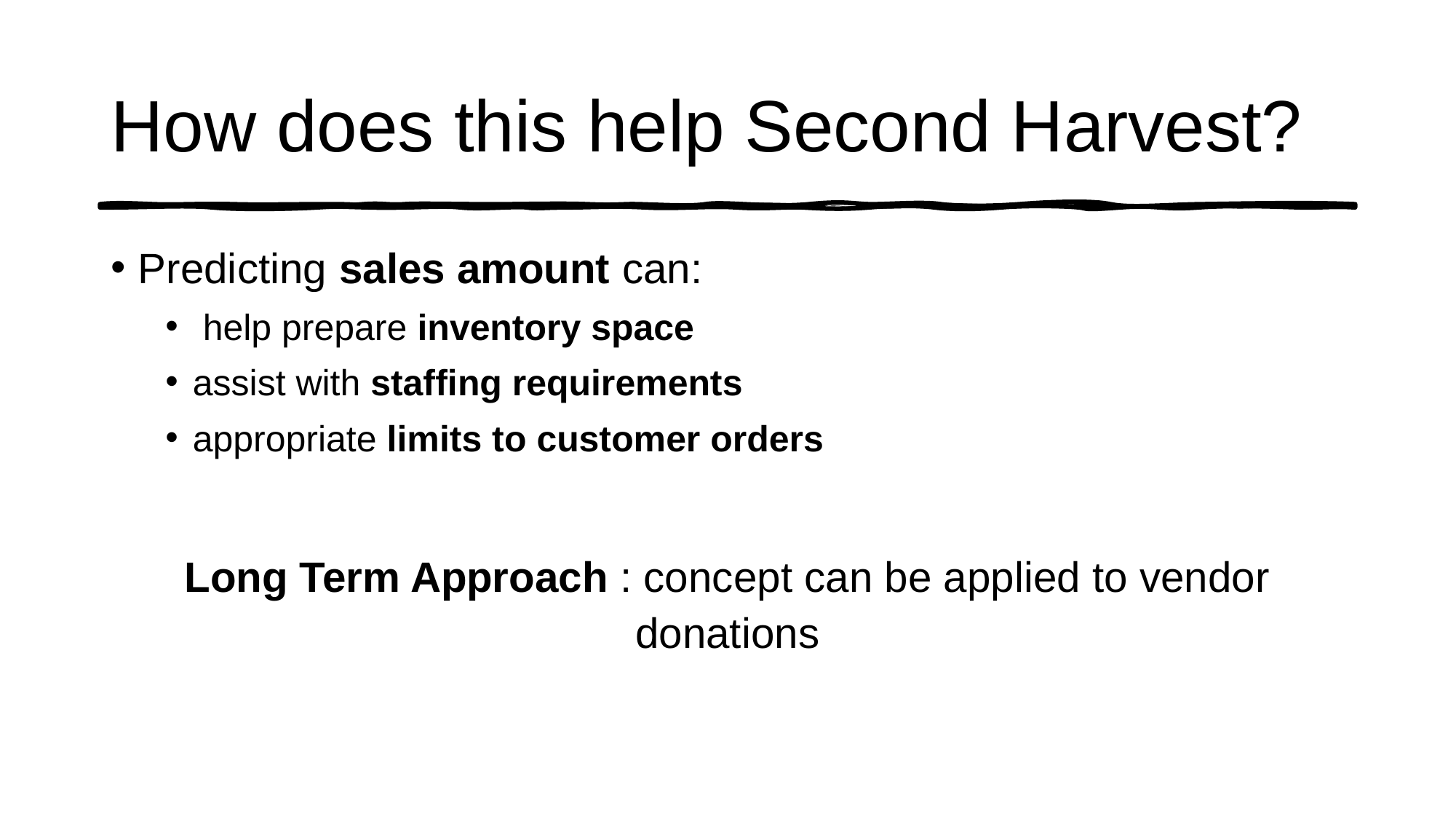

# How does this help Second Harvest?
Predicting sales amount can:
 help prepare inventory space
assist with staffing requirements
appropriate limits to customer orders

Long Term Approach : concept can be applied to vendor donations